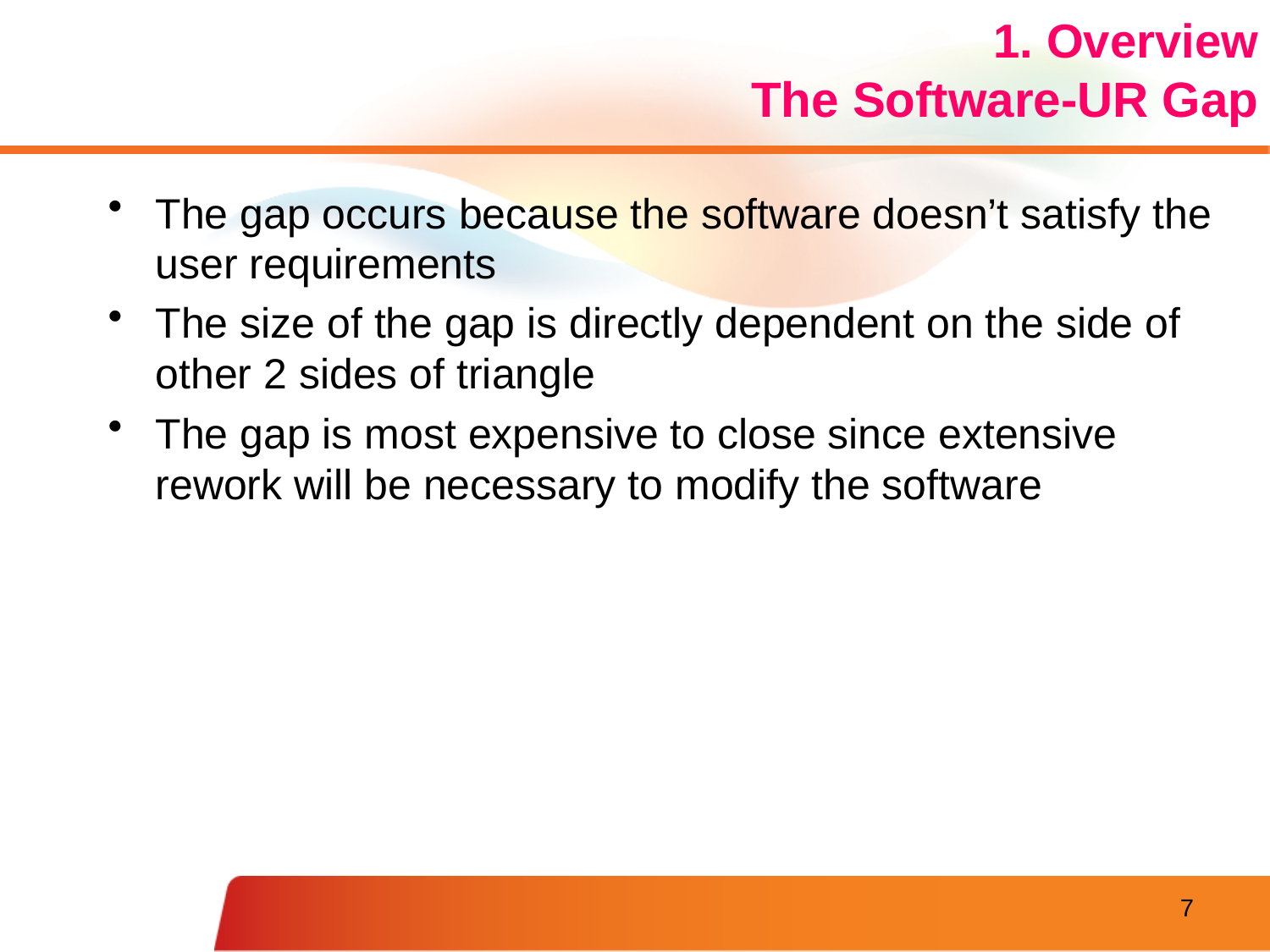

1. Overview
The Software-UR Gap
The gap occurs because the software doesn’t satisfy the user requirements
The size of the gap is directly dependent on the side of other 2 sides of triangle
The gap is most expensive to close since extensive rework will be necessary to modify the software

7